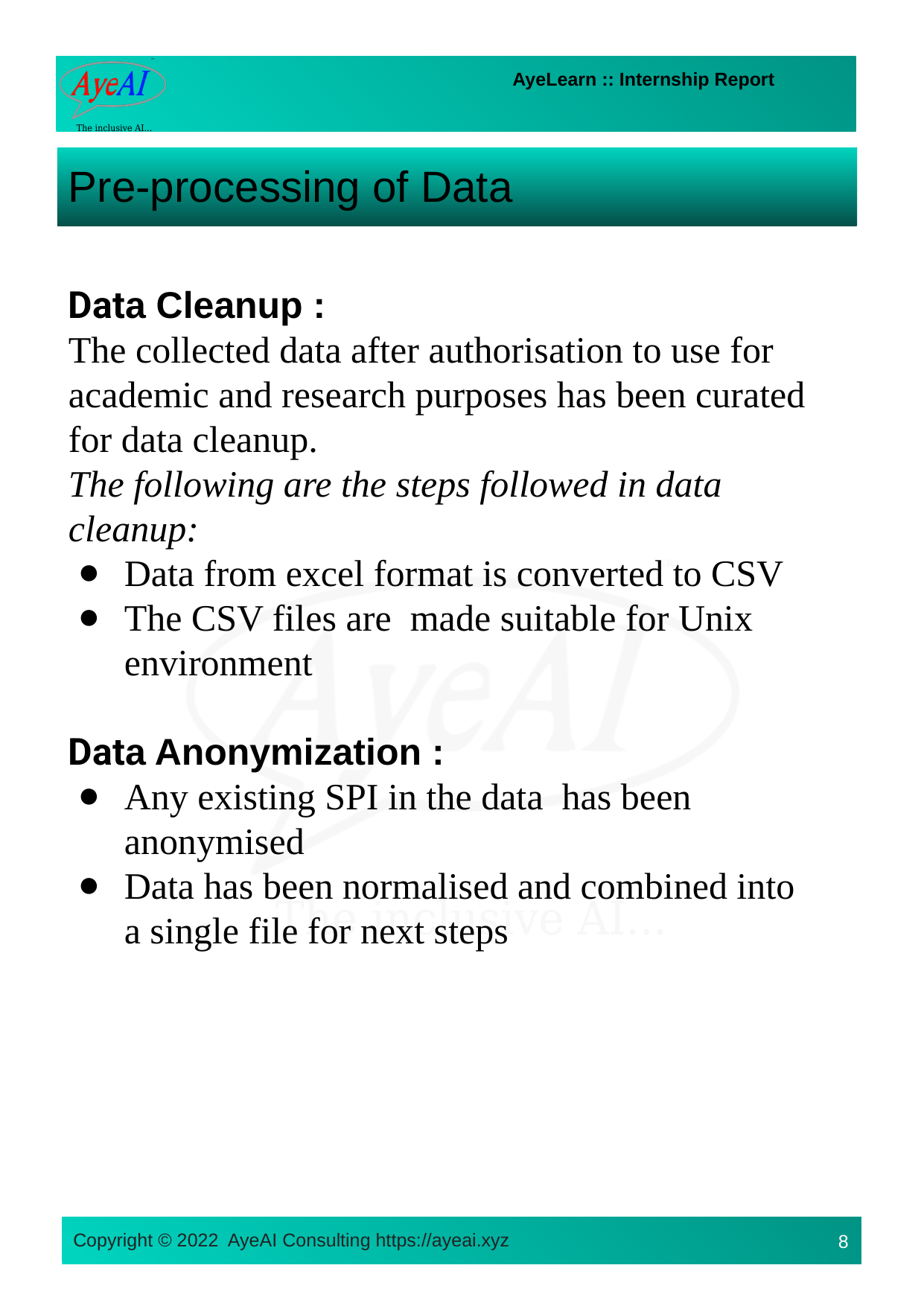

# Pre-processing of Data
Data Cleanup :
The collected data after authorisation to use for academic and research purposes has been curated for data cleanup.
The following are the steps followed in data cleanup:
Data from excel format is converted to CSV
The CSV files are  made suitable for Unix environment

Data Anonymization :
Any existing SPI in the data  has been anonymised
Data has been normalised and combined into a single file for next steps

8